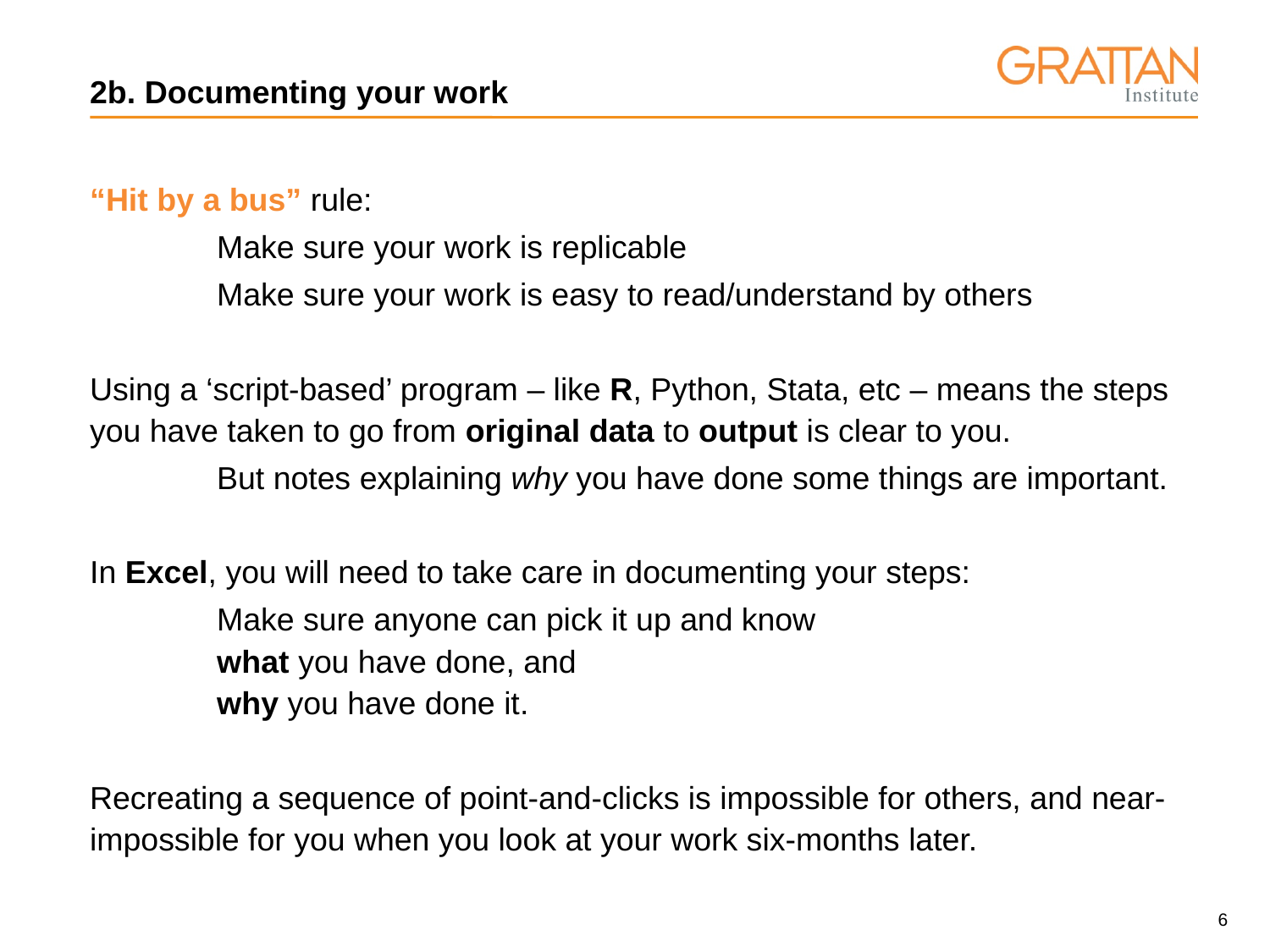

# 2b. Documenting your work
“Hit by a bus” rule:
	Make sure your work is replicable
	Make sure your work is easy to read/understand by others

Using a ‘script-based’ program – like R, Python, Stata, etc – means the steps you have taken to go from original data to output is clear to you.
	But notes explaining why you have done some things are important.

In Excel, you will need to take care in documenting your steps:
	Make sure anyone can pick it up and know
	what you have done, and
	why you have done it.

Recreating a sequence of point-and-clicks is impossible for others, and near-impossible for you when you look at your work six-months later.